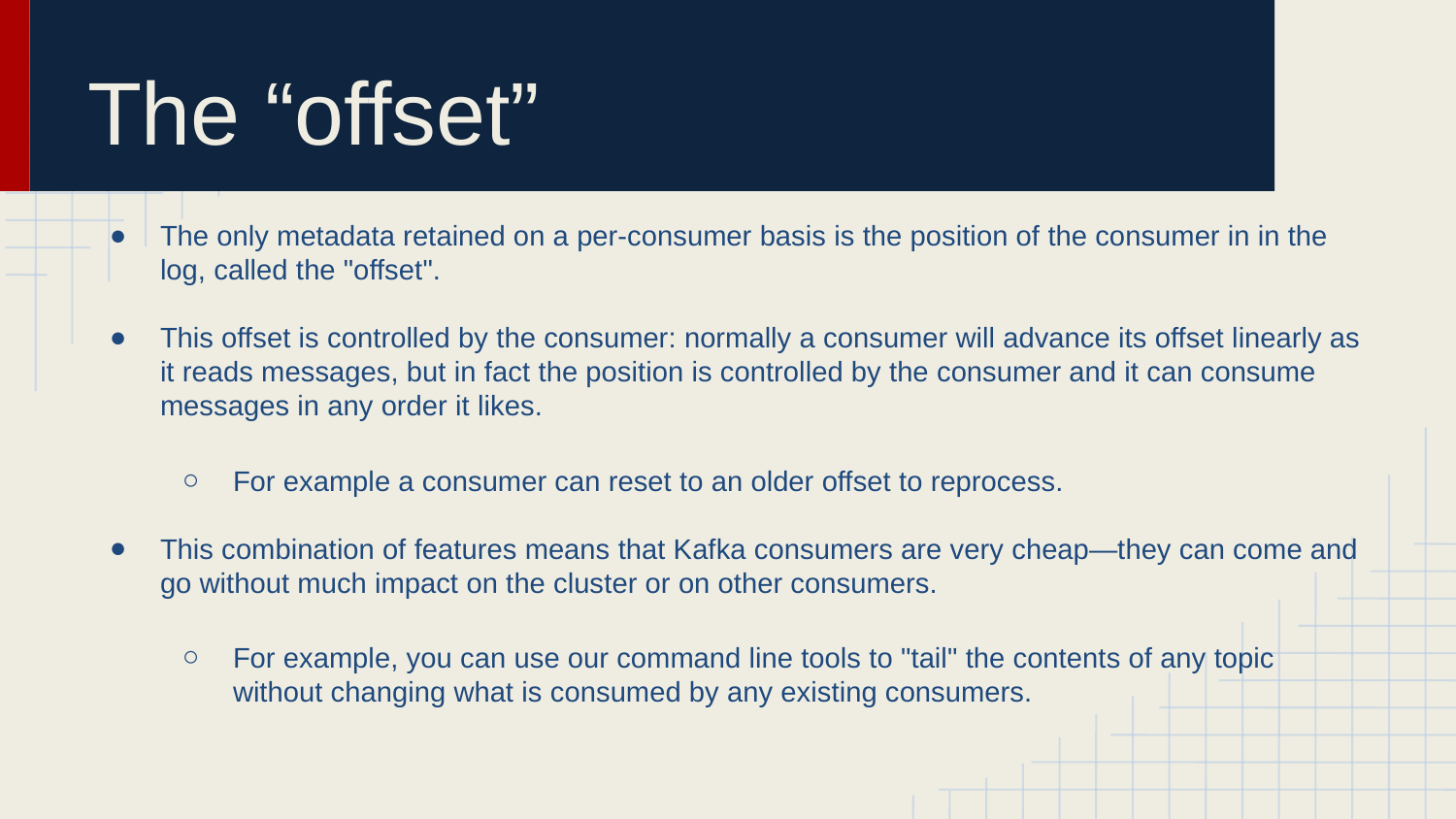

# The “offset”
The only metadata retained on a per-consumer basis is the position of the consumer in in the log, called the "offset".

This offset is controlled by the consumer: normally a consumer will advance its offset linearly as it reads messages, but in fact the position is controlled by the consumer and it can consume messages in any order it likes.

For example a consumer can reset to an older offset to reprocess.

This combination of features means that Kafka consumers are very cheap—they can come and go without much impact on the cluster or on other consumers.

For example, you can use our command line tools to "tail" the contents of any topic without changing what is consumed by any existing consumers.